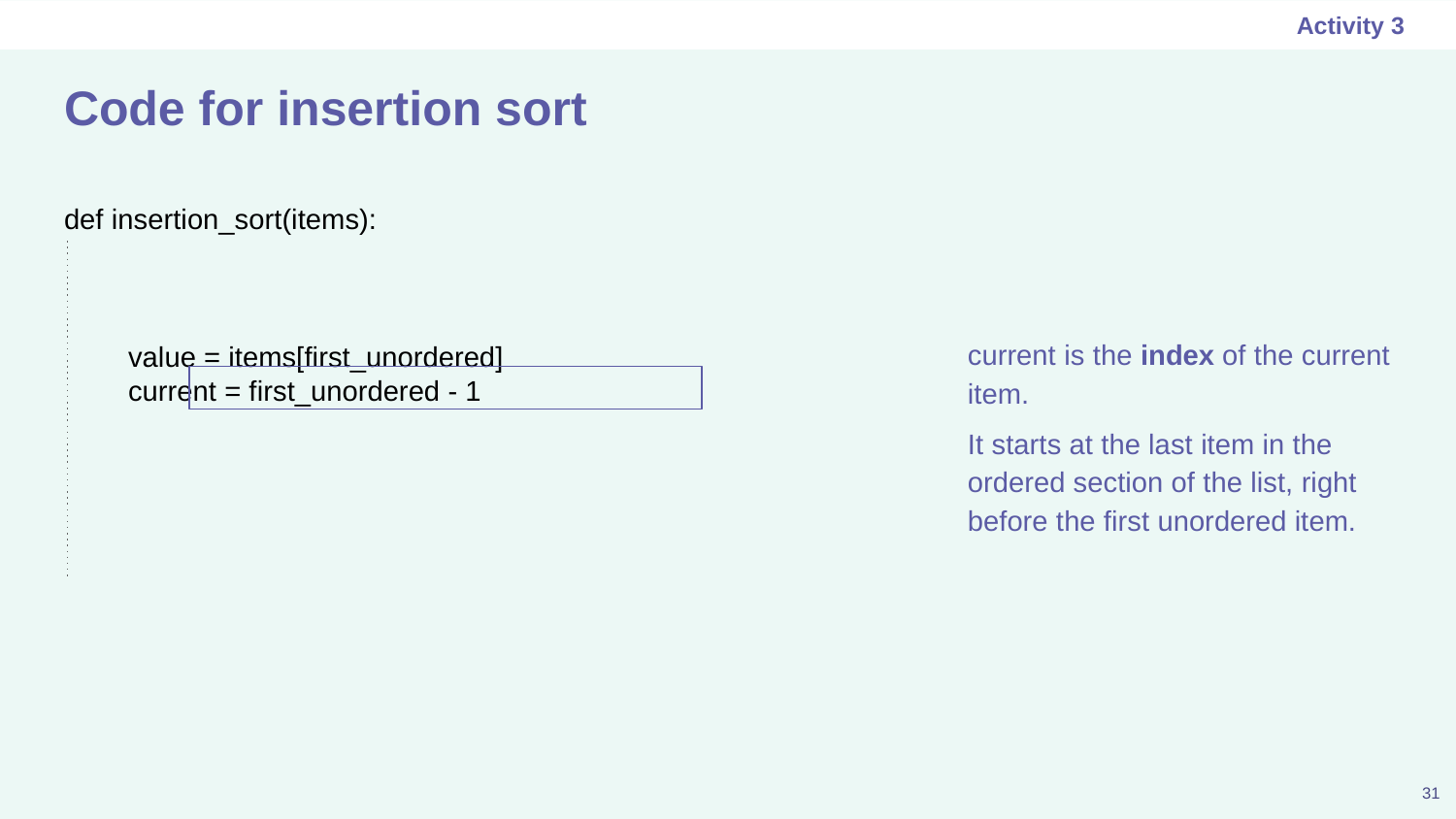

Activity 3
# Code for insertion sort
def insertion_sort(items):

        value = items[first_unordered]
        current = first_unordered - 1

current is the index of the current item.
It starts at the last item in the ordered section of the list, right before the first unordered item.

31